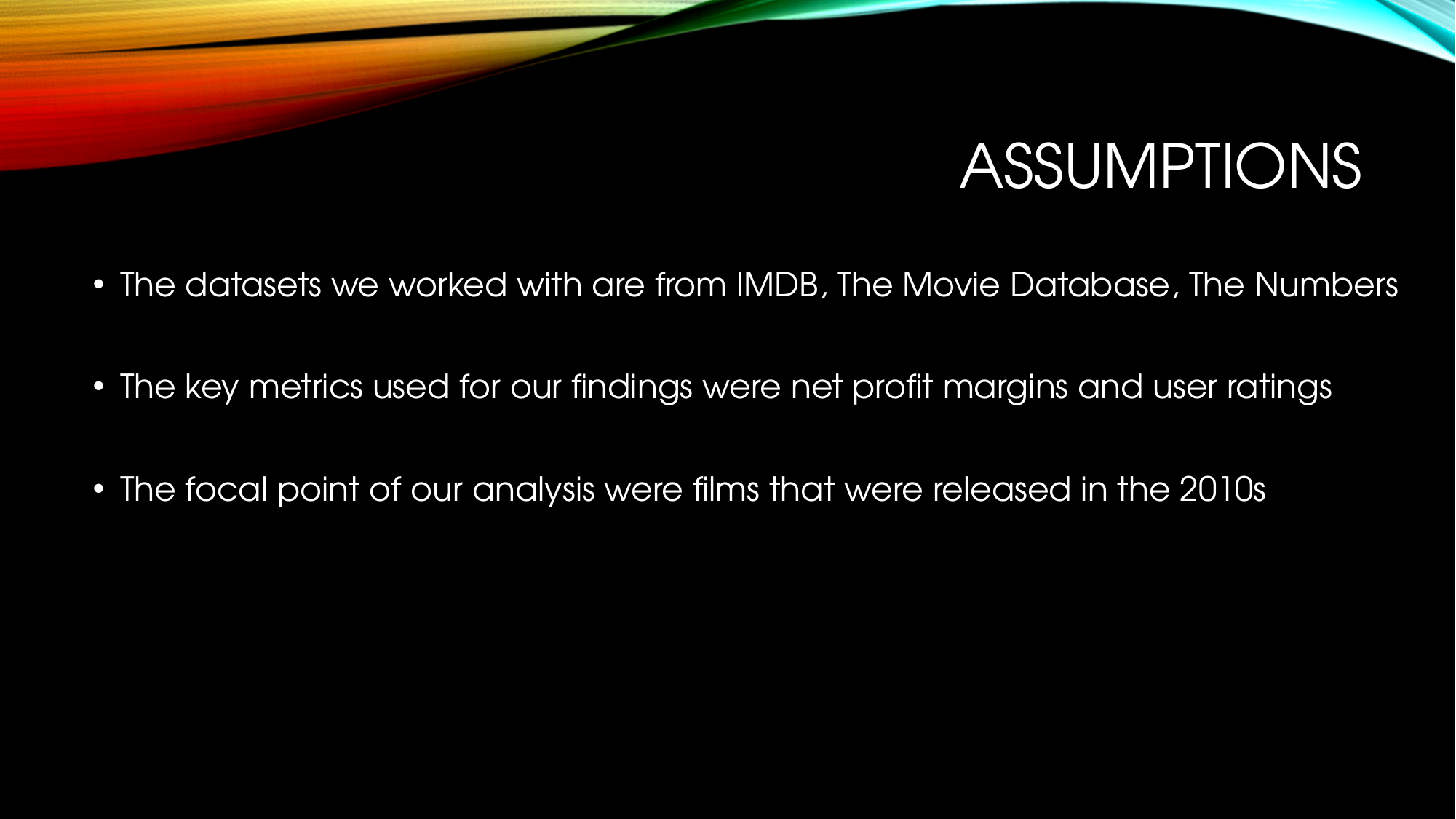

# Assumptions
The datasets we worked with are from IMDB, The Movie Database, The Numbers

The key metrics used for our findings were net profit margins and user ratings

The focal point of our analysis were films that were released in the 2010s